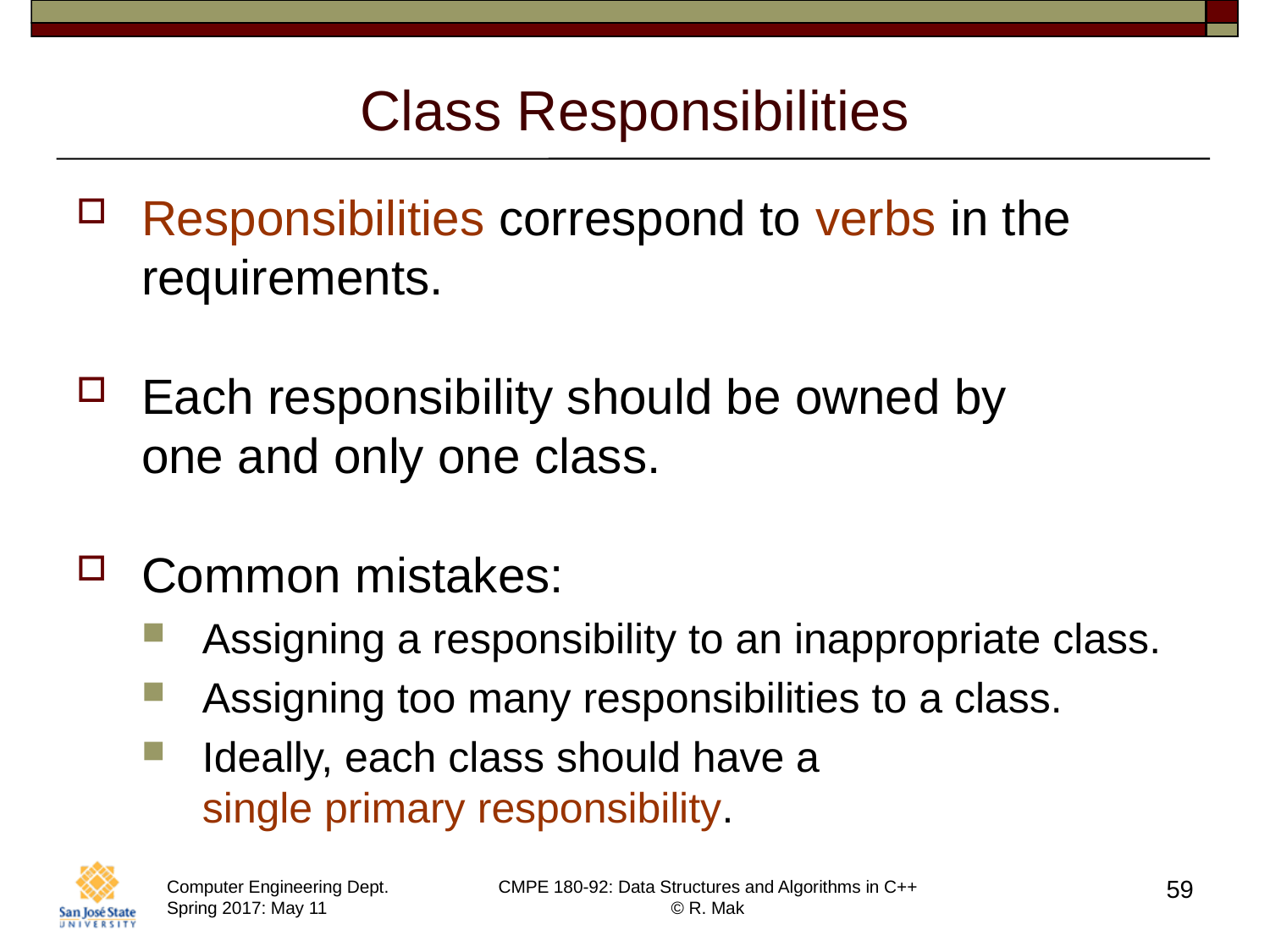

# Class Responsibilities
Responsibilities correspond to verbs in the requirements.

Each responsibility should be owned by
one and only one class.

Common mistakes:
Assigning a responsibility to an inappropriate class.
Assigning too many responsibilities to a class.
Ideally, each class should have a
single primary responsibility.

59